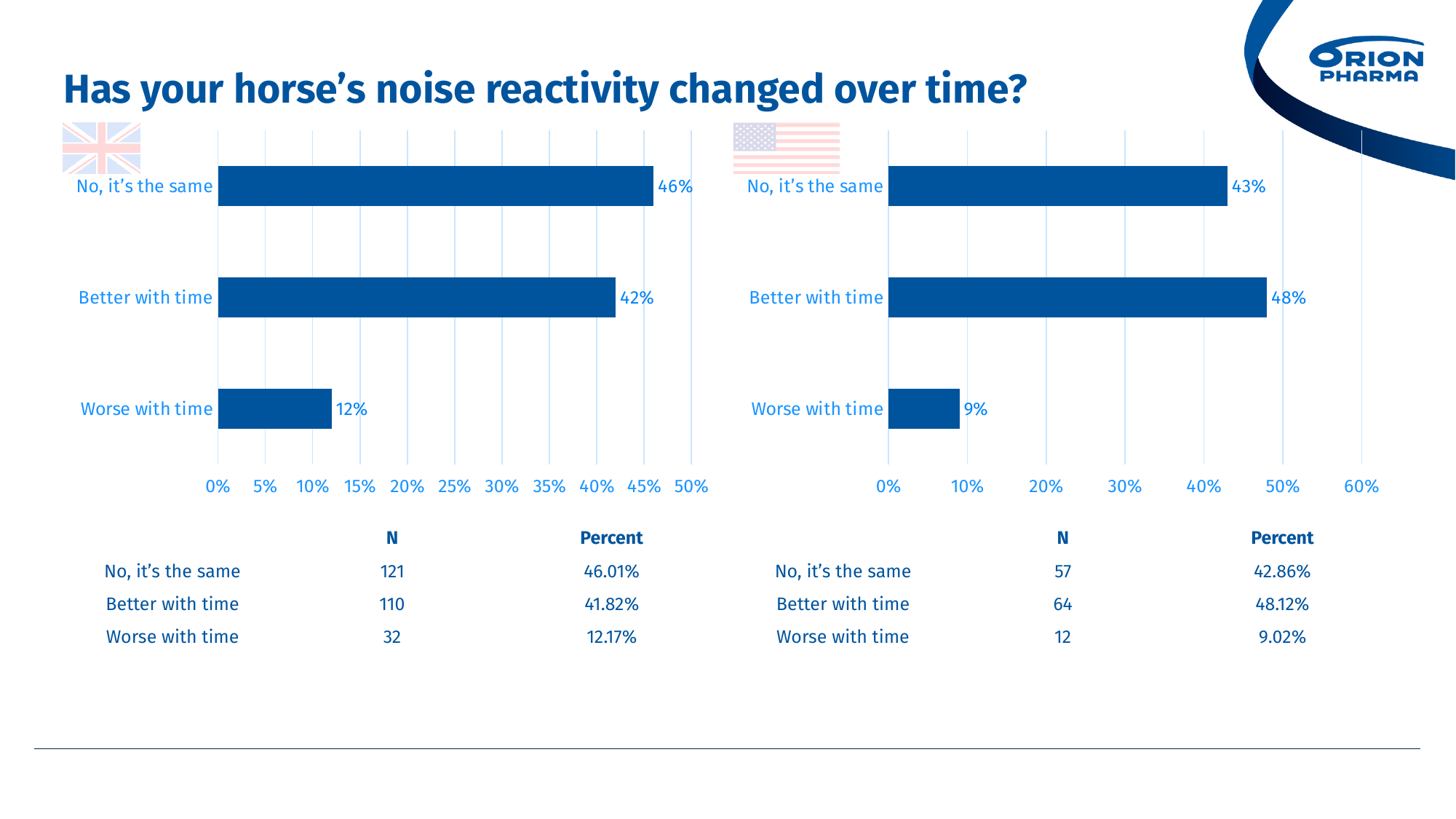

# Has your horse’s noise reactivity changed over time?

### Chart

| Category | Has your horse’s noise reactivity changed over time? |
|---|---|
| No, it’s the same | 0.46 |
| Better with time | 0.42 |
| Worse with time | 0.12 |

### Chart

| Category | Has your horse’s noise reactivity changed over time? |
|---|---|
| No, it’s the same | 0.43 |
| Better with time | 0.48 |
| Worse with time | 0.09 |
|  | N | Percent |
| --- | --- | --- |
| No, it’s the same | 121 | 46.01% |
| Better with time | 110 | 41.82% |
| Worse with time | 32 | 12.17% |
|  | N | Percent |
| --- | --- | --- |
| No, it’s the same | 57 | 42.86% |
| Better with time | 64 | 48.12% |
| Worse with time | 12 | 9.02% |